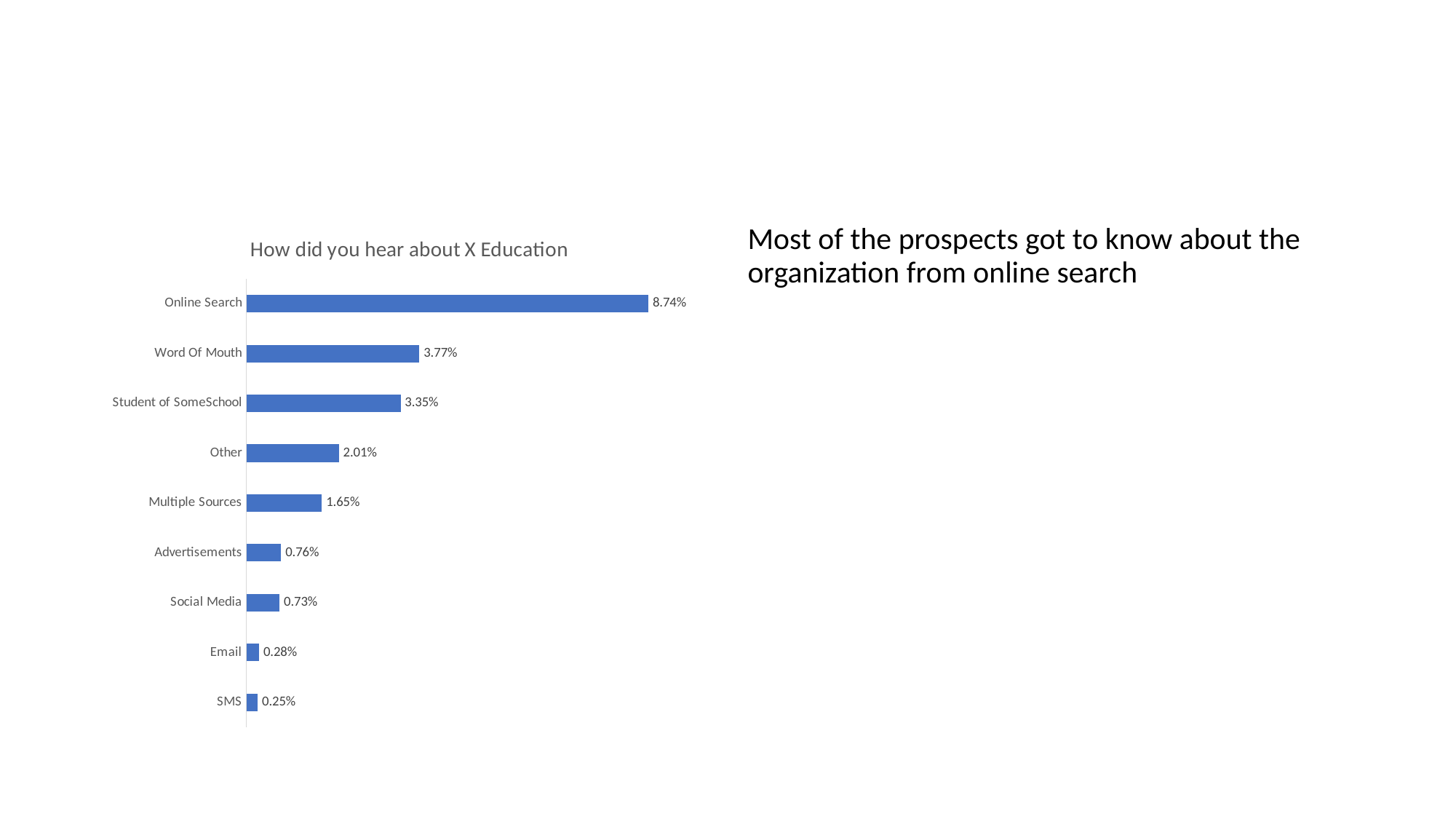

#

### Chart: How did you hear about X Education

| Category | percentage |
|---|---|
| SMS | 0.0024891774891774893 |
| Email | 0.002813852813852814 |
| Social Media | 0.007251082251082251 |
| Advertisements | 0.007575757575757576 |
| Multiple Sources | 0.01645021645021645 |
| Other | 0.02012987012987013 |
| Student of SomeSchool | 0.03354978354978355 |
| Word Of Mouth | 0.03766233766233766 |
| Online Search | 0.08744588744588745 |
Most of the prospects got to know about the organization from online search